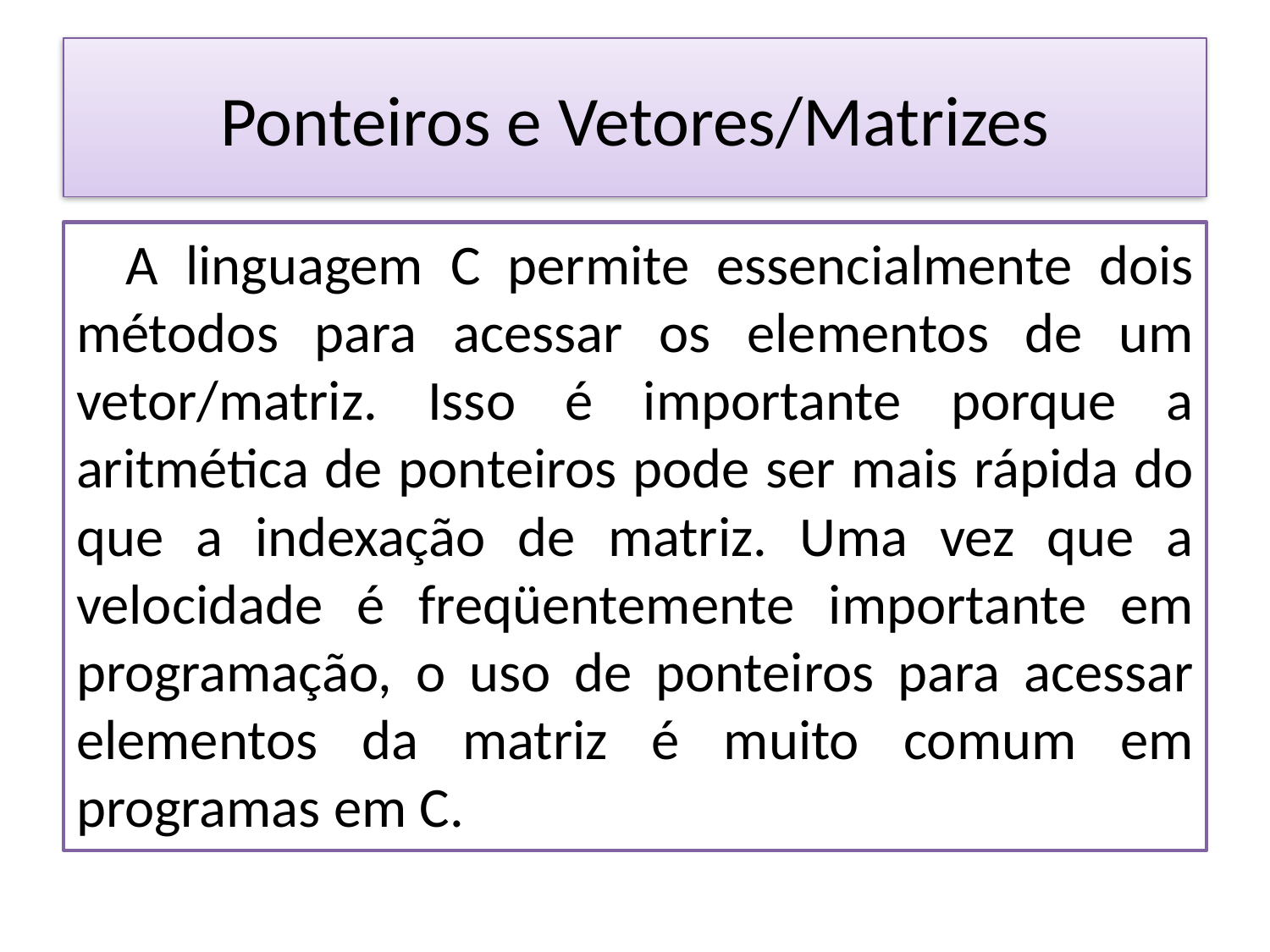

# Ponteiros e Vetores/Matrizes
A linguagem C permite essencialmente dois métodos para acessar os elementos de um vetor/matriz. Isso é importante porque a aritmética de ponteiros pode ser mais rápida do que a indexação de matriz. Uma vez que a velocidade é freqüentemente importante em programação, o uso de ponteiros para acessar elementos da matriz é muito comum em programas em C.